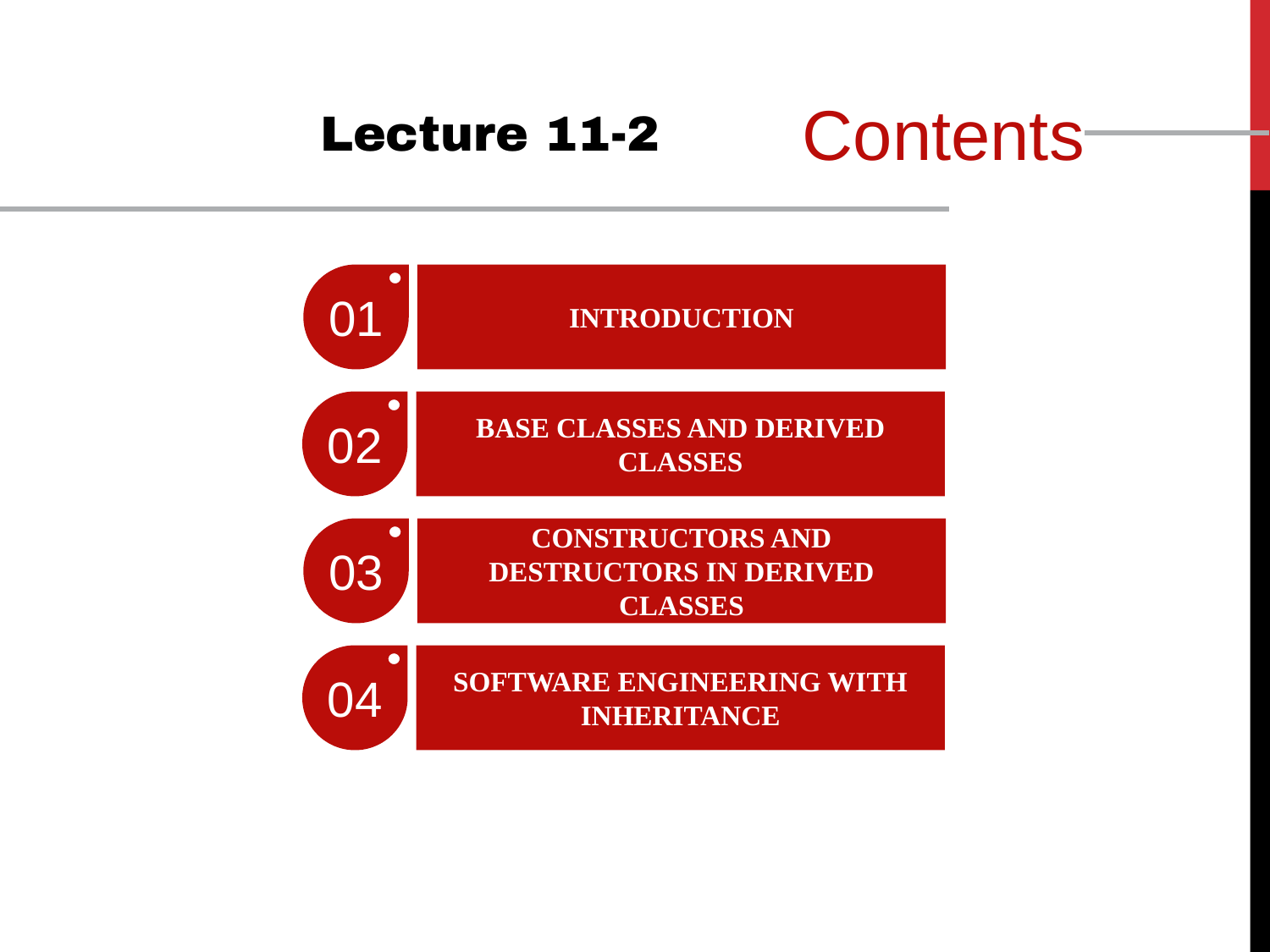

Contents

Lecture 11-2
01
Introduction
02
Base Classes and Derived Classes
03
Constructors and Destructors in Derived Classes
04
Software Engineering with Inheritance